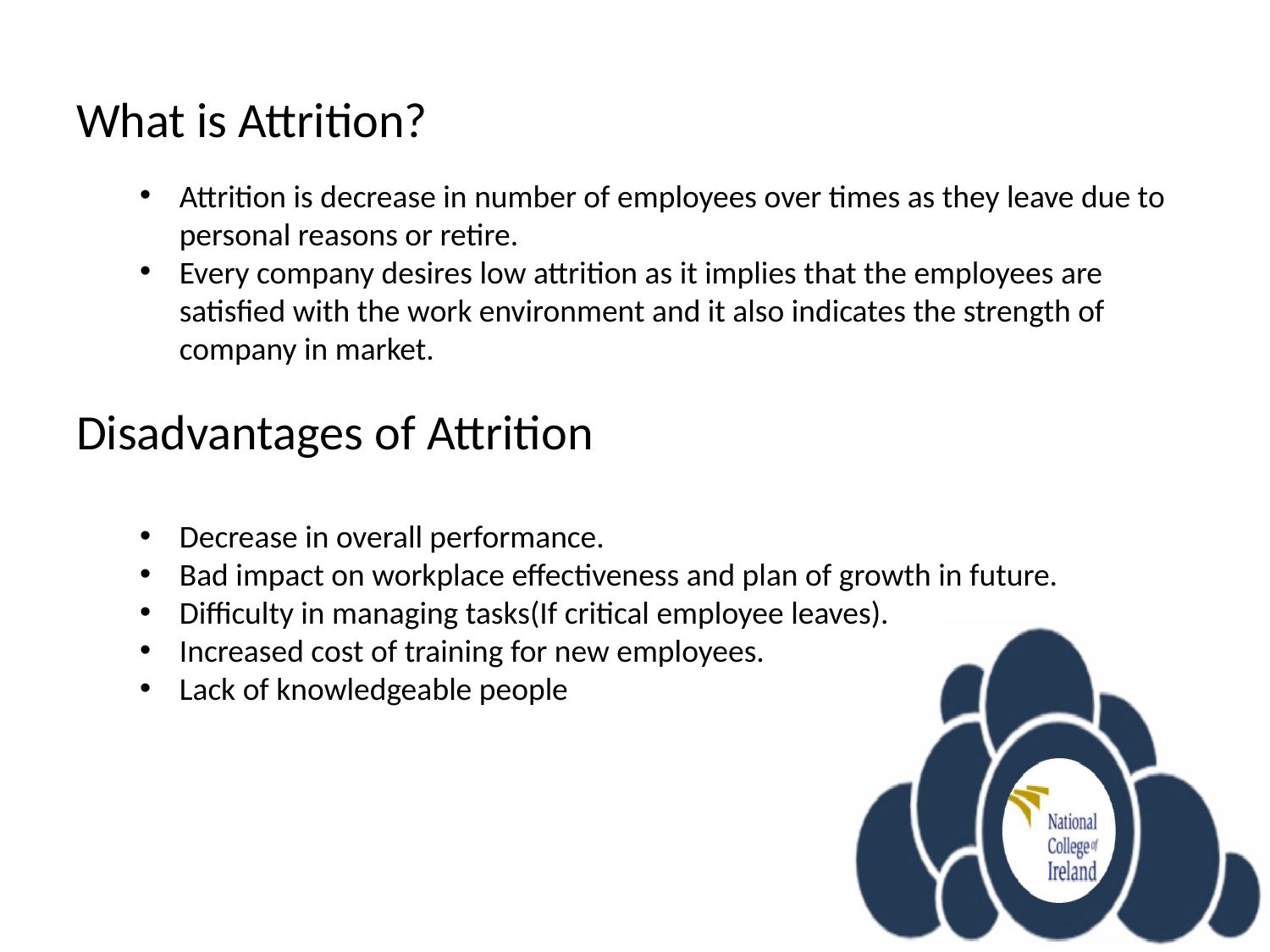

# What is Attrition?
Attrition is decrease in number of employees over times as they leave due to personal reasons or retire.
Every company desires low attrition as it implies that the employees are satisfied with the work environment and it also indicates the strength of company in market.
Disadvantages of Attrition
Decrease in overall performance.
Bad impact on workplace effectiveness and plan of growth in future.
Difficulty in managing tasks(If critical employee leaves).
Increased cost of training for new employees.
Lack of knowledgeable people